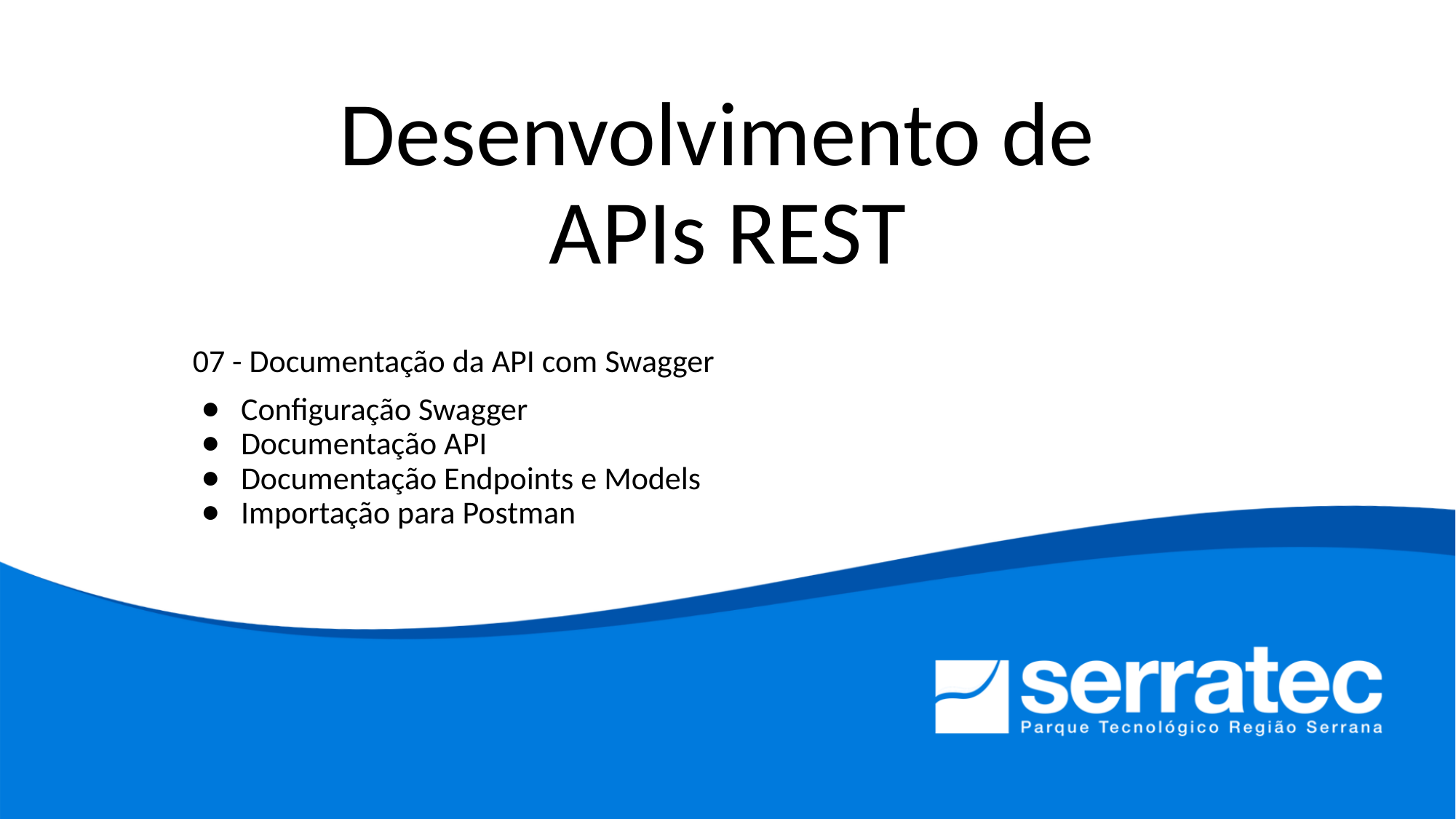

# Desenvolvimento de
APIs REST
07 - Documentação da API com Swagger
Configuração Swagger
Documentação API
Documentação Endpoints e Models
Importação para Postman